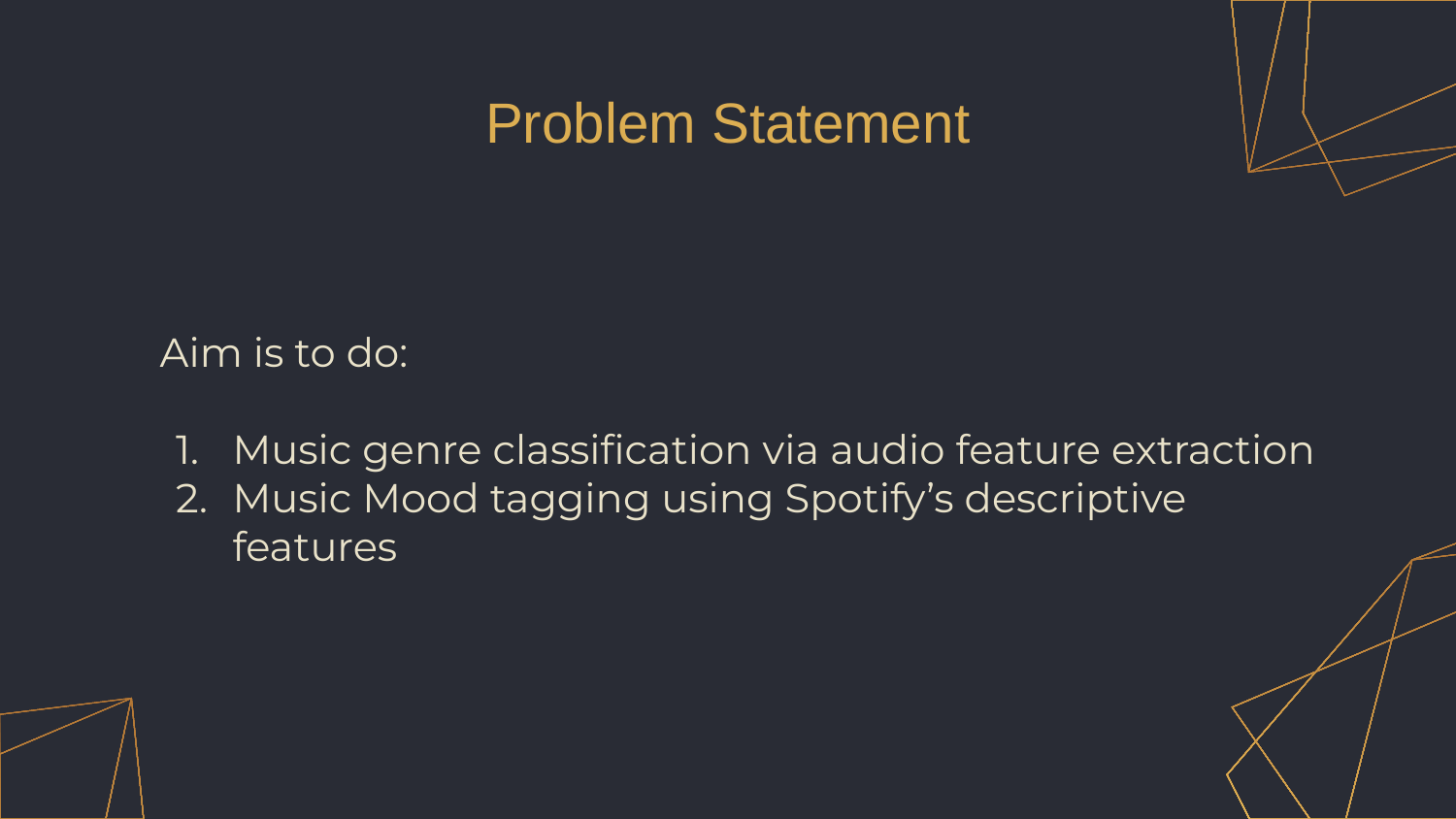

# Problem Statement
Aim is to do:
Music genre classification via audio feature extraction
Music Mood tagging using Spotify’s descriptive features